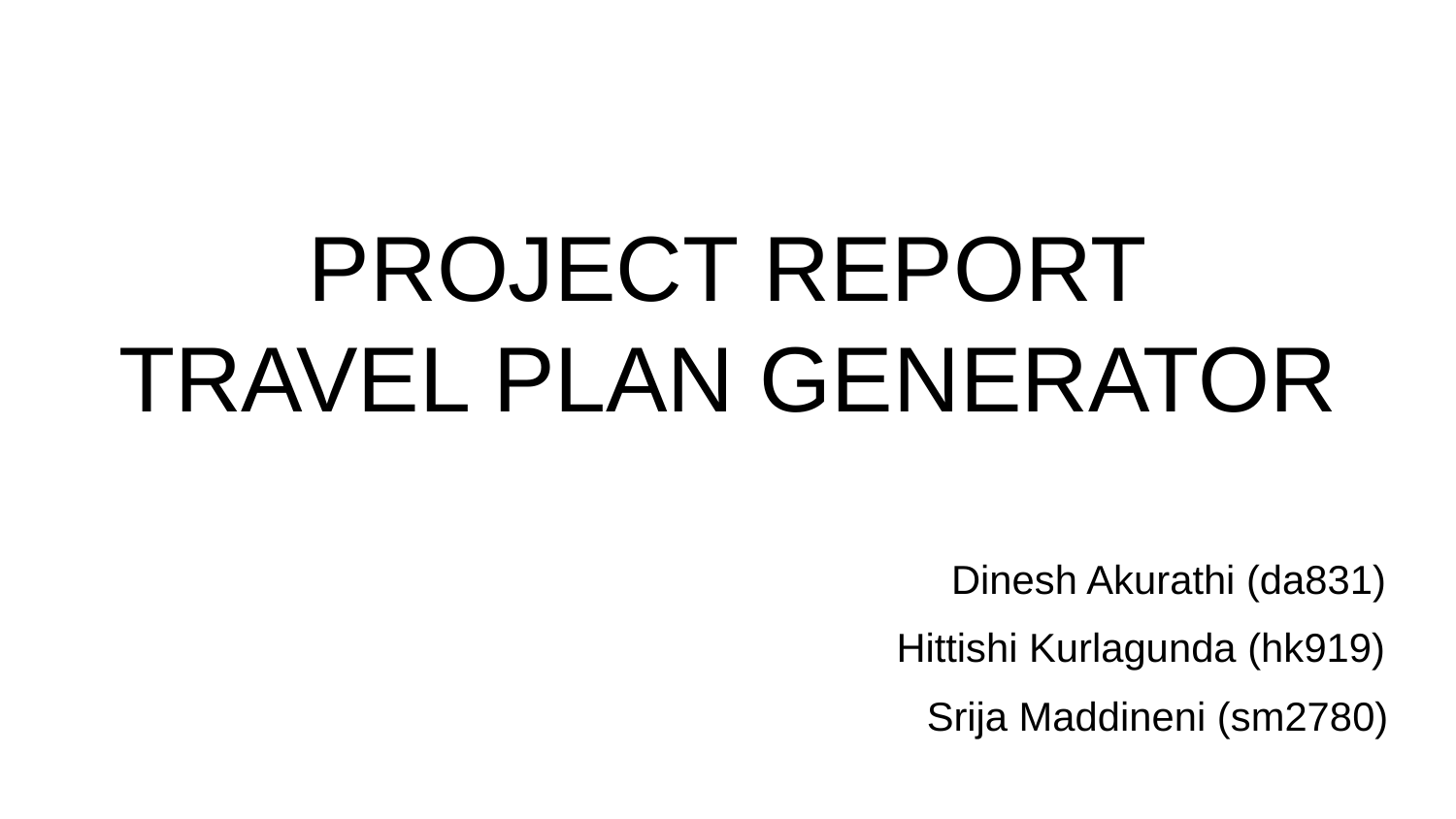

# PROJECT REPORT
TRAVEL PLAN GENERATOR
                                                                               Dinesh Akurathi (da831)
                                                                          Hittishi Kurlagunda (hk919)
                                                                             Srija Maddineni (sm2780)